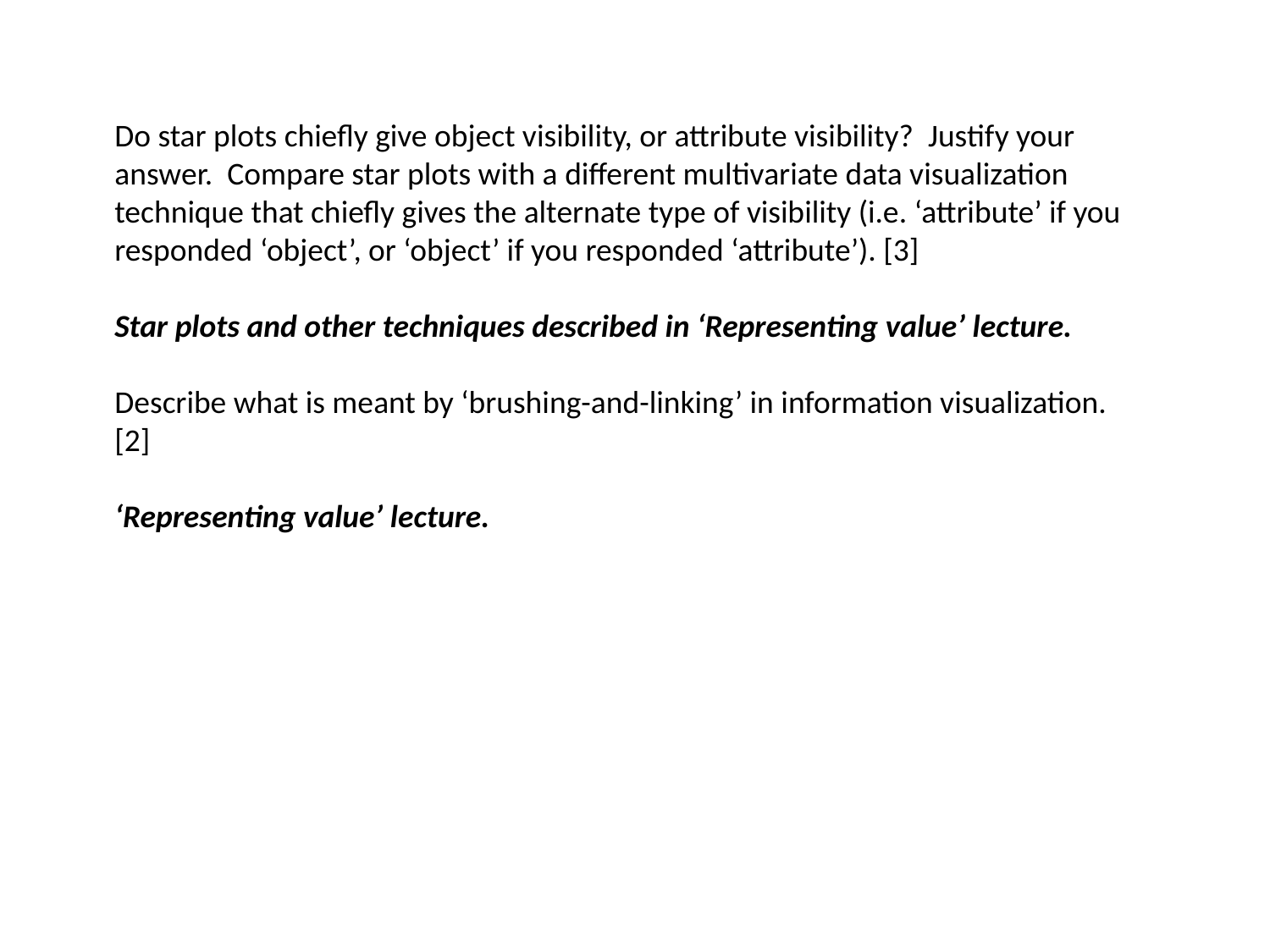

Do star plots chiefly give object visibility, or attribute visibility?  Justify your answer.  Compare star plots with a different multivariate data visualization technique that chiefly gives the alternate type of visibility (i.e. ‘attribute’ if you responded ‘object’, or ‘object’ if you responded ‘attribute’). [3]

Star plots and other techniques described in ‘Representing value’ lecture.

Describe what is meant by ‘brushing-and-linking’ in information visualization. [2]

‘Representing value’ lecture.